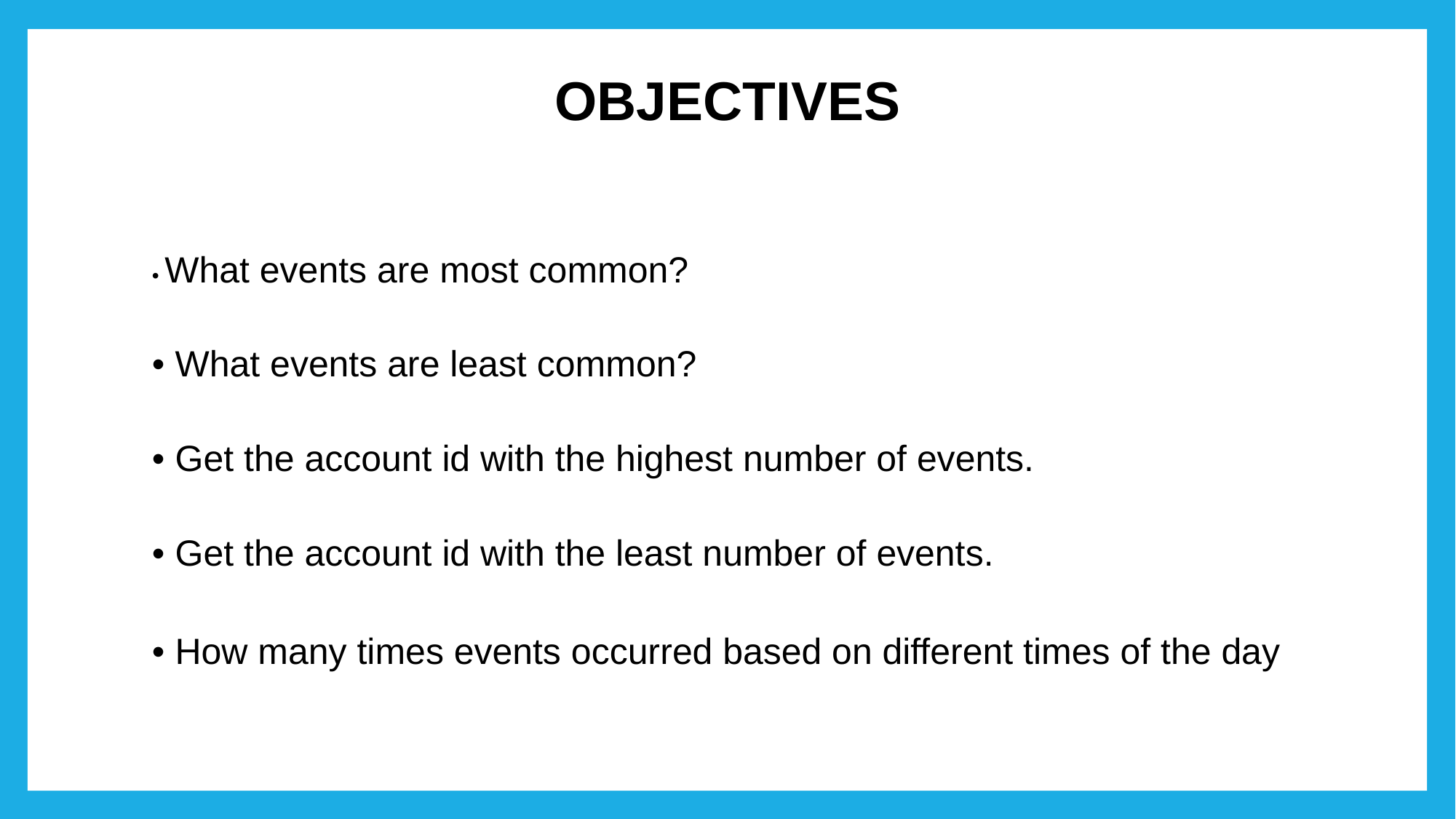

# OBJECTIVES
• What events are most common?
• What events are least common?
• Get the account id with the highest number of events.
• Get the account id with the least number of events.
• How many times events occurred based on different times of the day